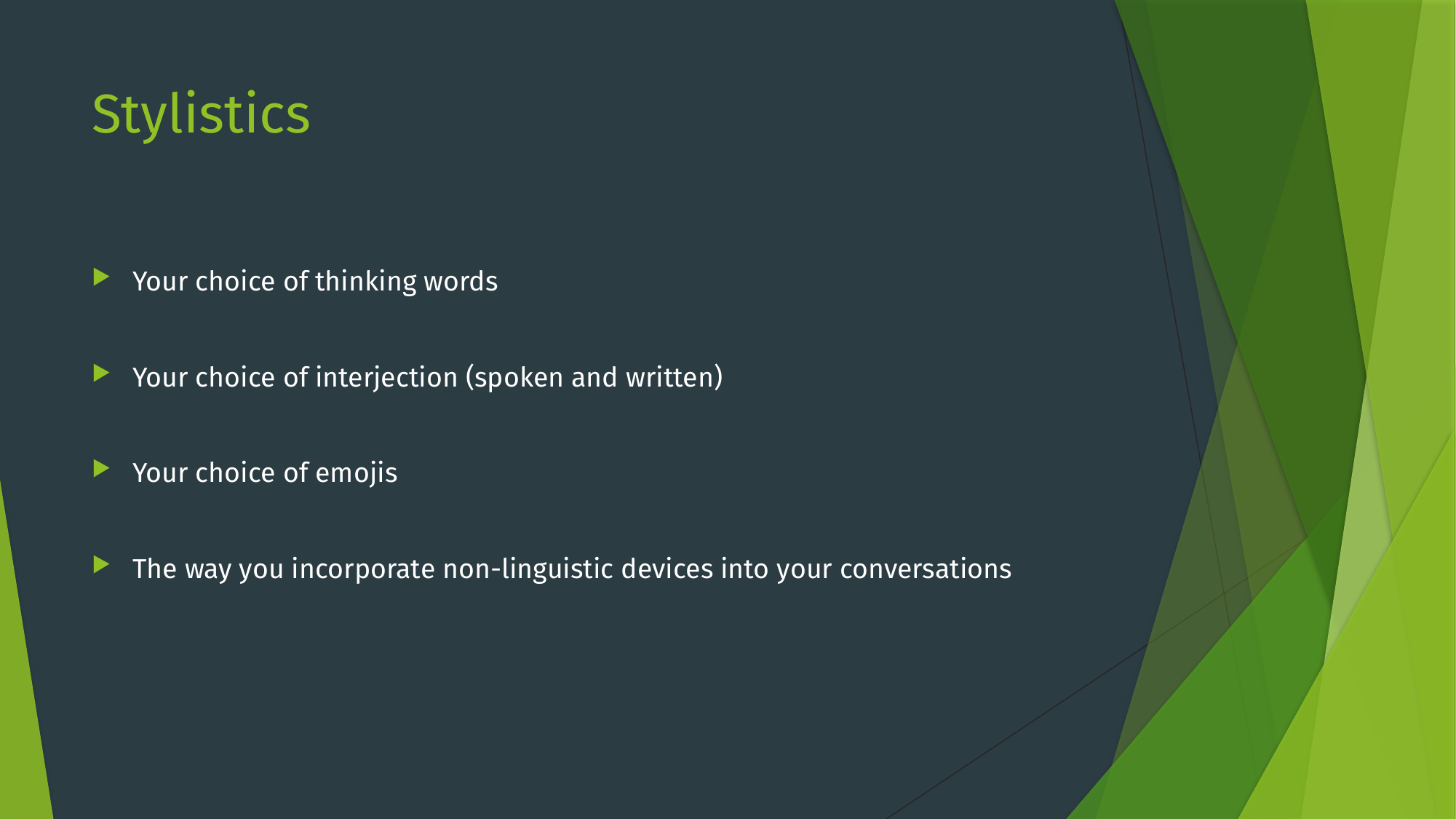

# Stylistics
Your choice of thinking words

Your choice of interjection (spoken and written)

Your choice of emojis

The way you incorporate non-linguistic devices into your conversations